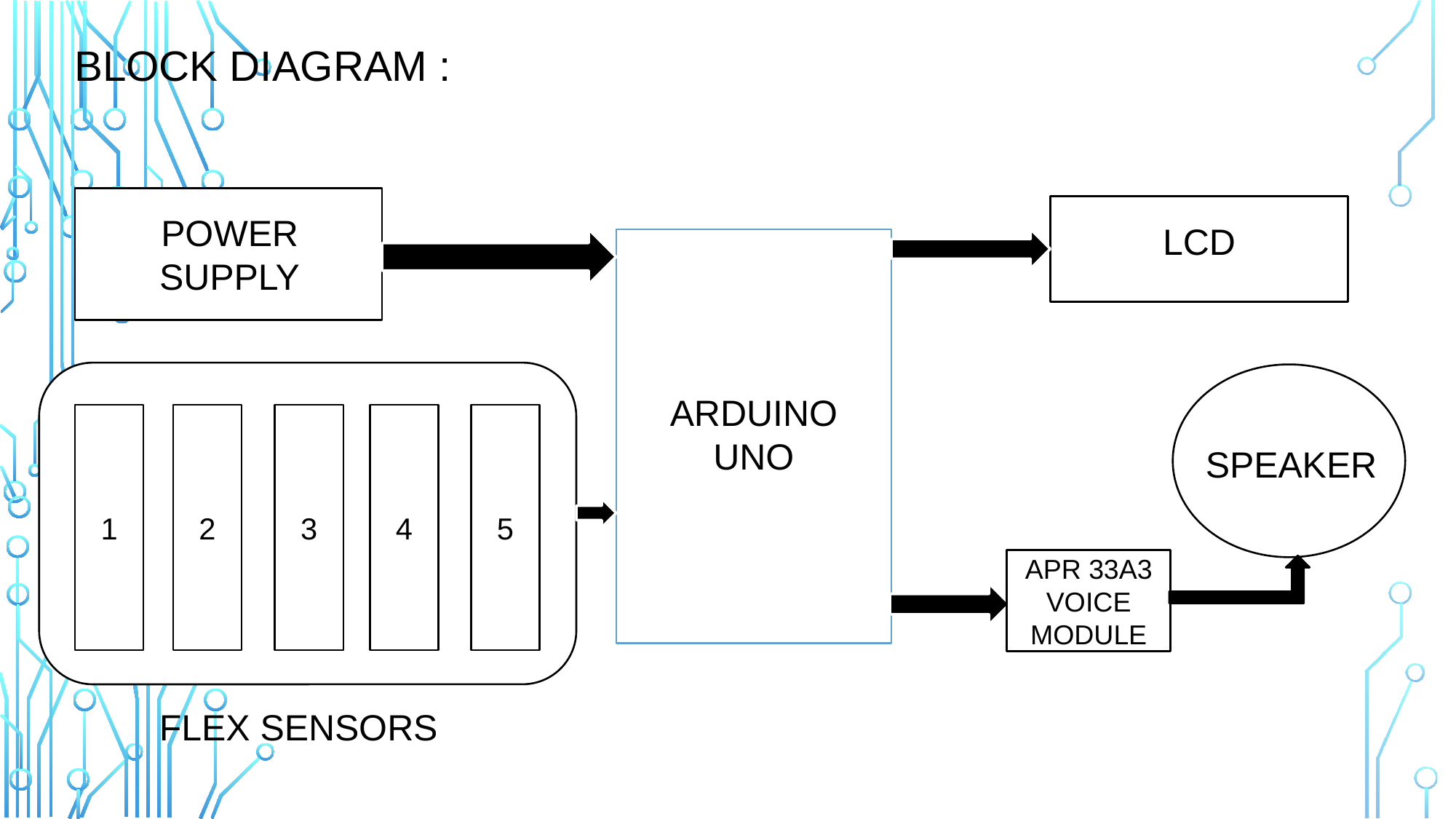

BLOCK DIAGRAM :

POWER SUPPLY
LCD

ARDUINO
UNO
1
2
3
4
5
SPEAKER

APR 33A3 VOICE MODULE

FLEX SENSORS